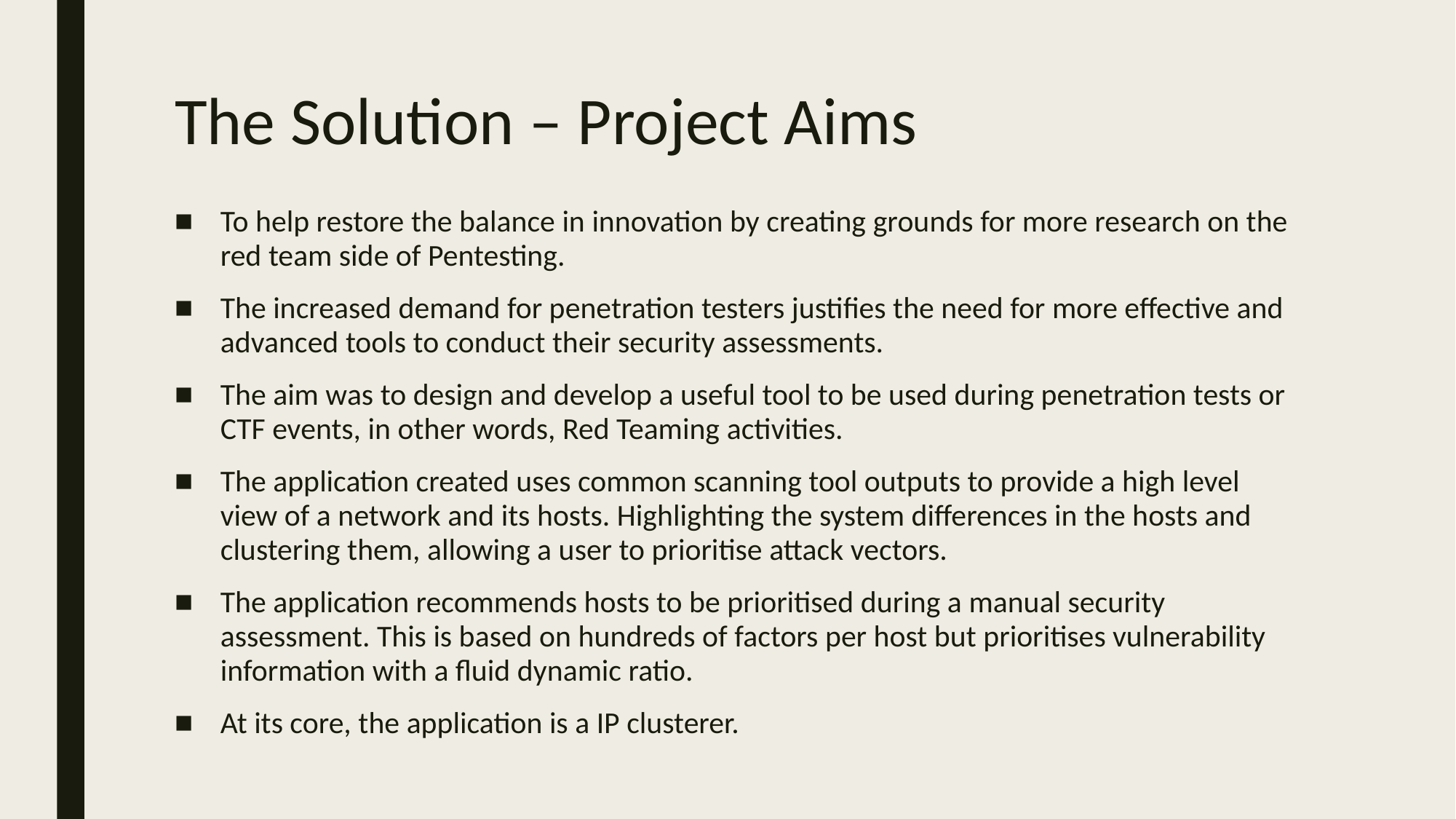

# The Solution – Project Aims
To help restore the balance in innovation by creating grounds for more research on the red team side of Pentesting.
The increased demand for penetration testers justifies the need for more effective and advanced tools to conduct their security assessments.
The aim was to design and develop a useful tool to be used during penetration tests or CTF events, in other words, Red Teaming activities.
The application created uses common scanning tool outputs to provide a high level view of a network and its hosts. Highlighting the system differences in the hosts and clustering them, allowing a user to prioritise attack vectors.
The application recommends hosts to be prioritised during a manual security assessment. This is based on hundreds of factors per host but prioritises vulnerability information with a fluid dynamic ratio.
At its core, the application is a IP clusterer.